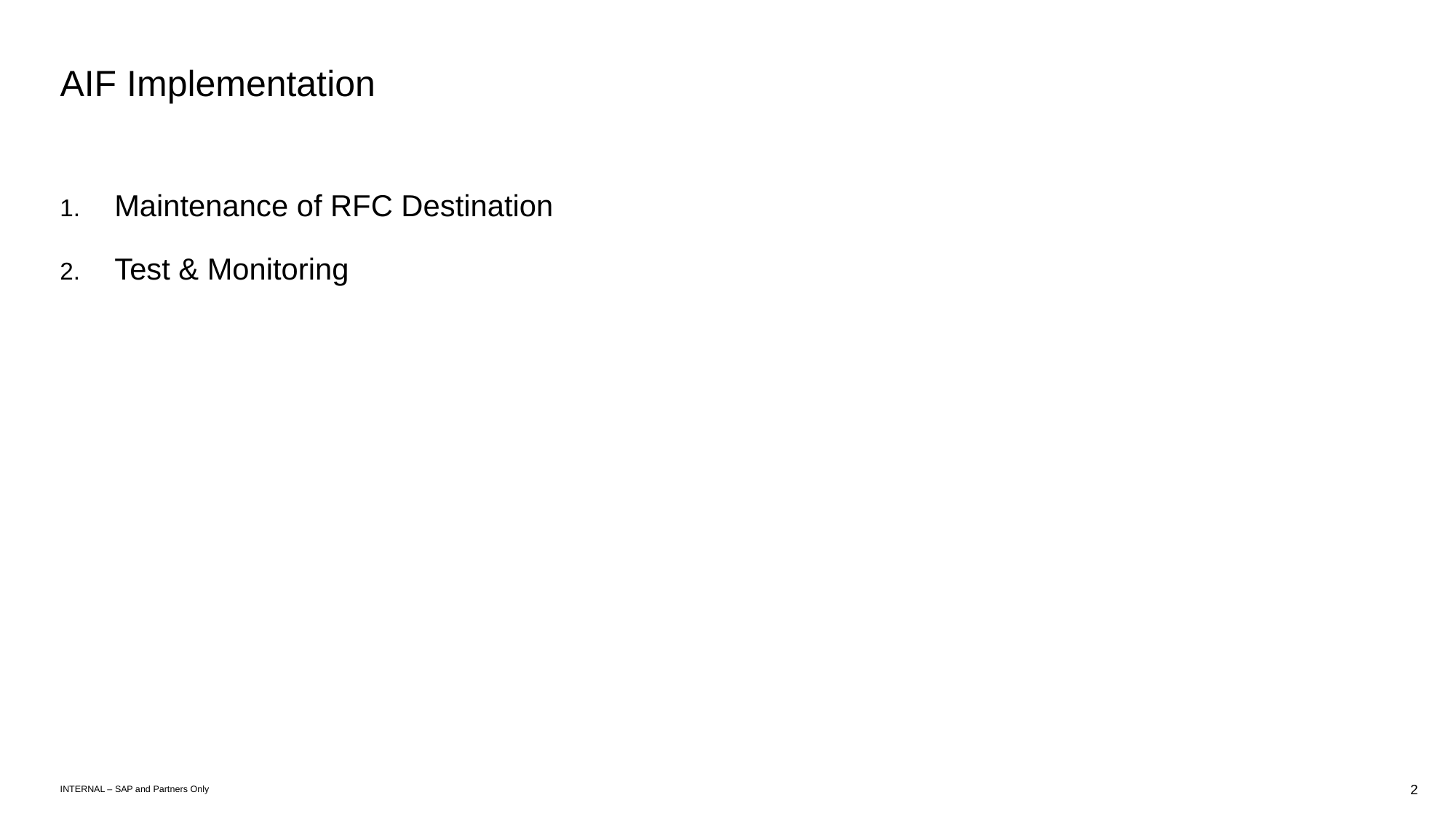

# AIF Implementation
Maintenance of RFC Destination
Test & Monitoring